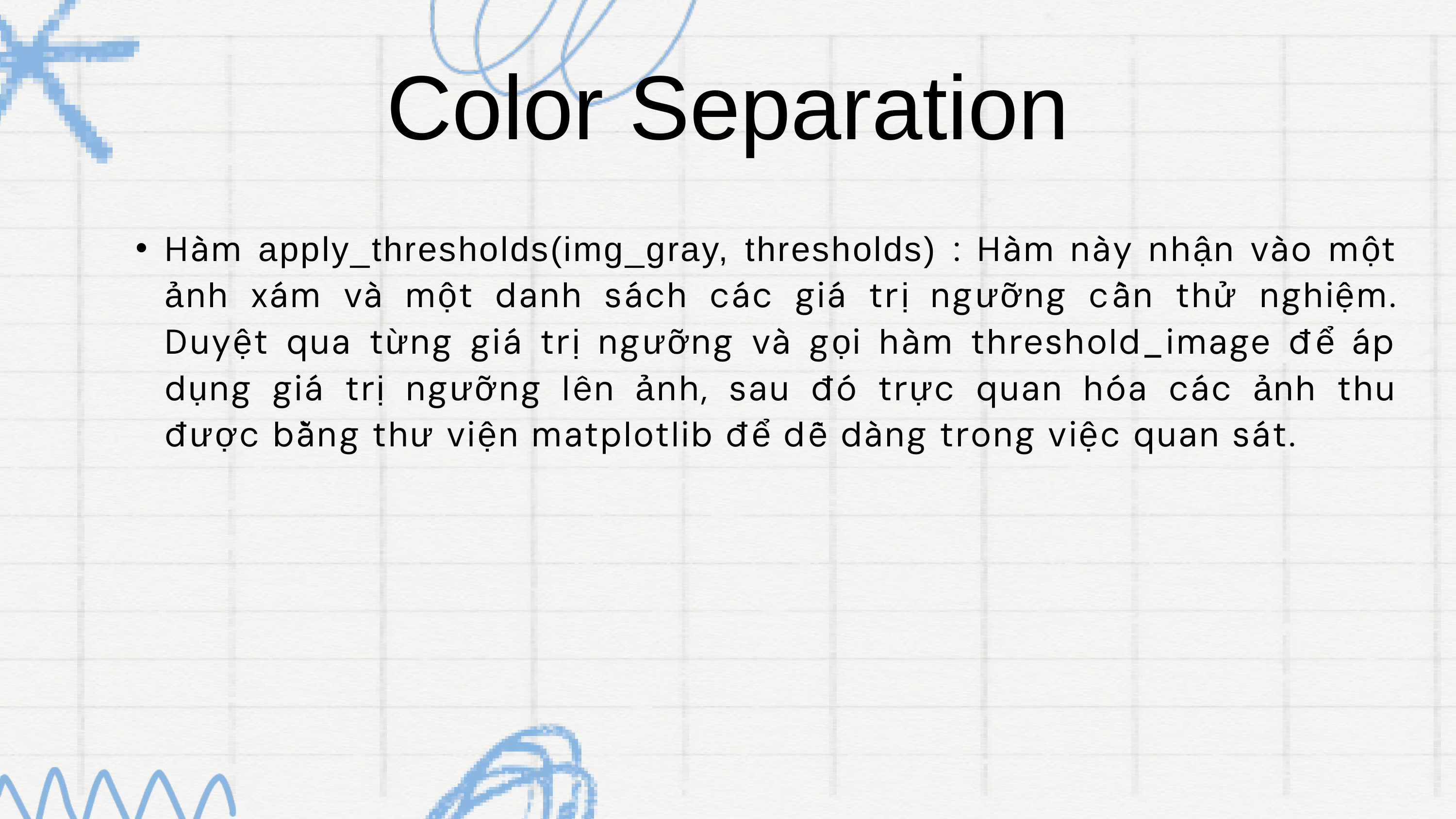

Color Separation
Hàm apply_thresholds(img_gray, thresholds) : Hàm này nhận vào một ảnh xám và một danh sách các giá trị ngưỡng cần thử nghiệm. Duyệt qua từng giá trị ngưỡng và gọi hàm threshold_image để áp dụng giá trị ngưỡng lên ảnh, sau đó trực quan hóa các ảnh thu được bằng thư viện matplotlib để dễ dàng trong việc quan sát.